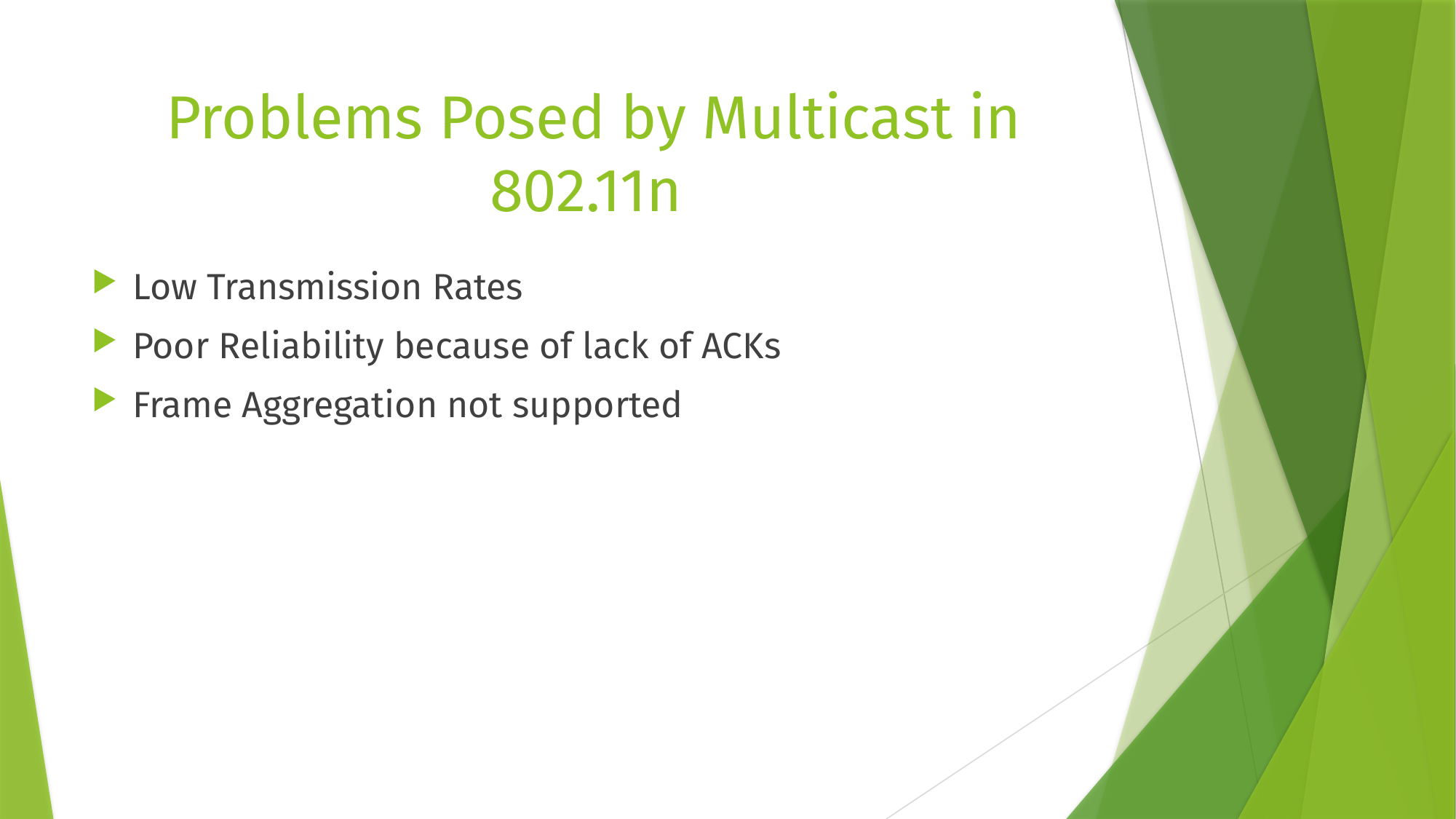

# Problems Posed by Multicast in 802.11n
Low Transmission Rates
Poor Reliability because of lack of ACKs
Frame Aggregation not supported